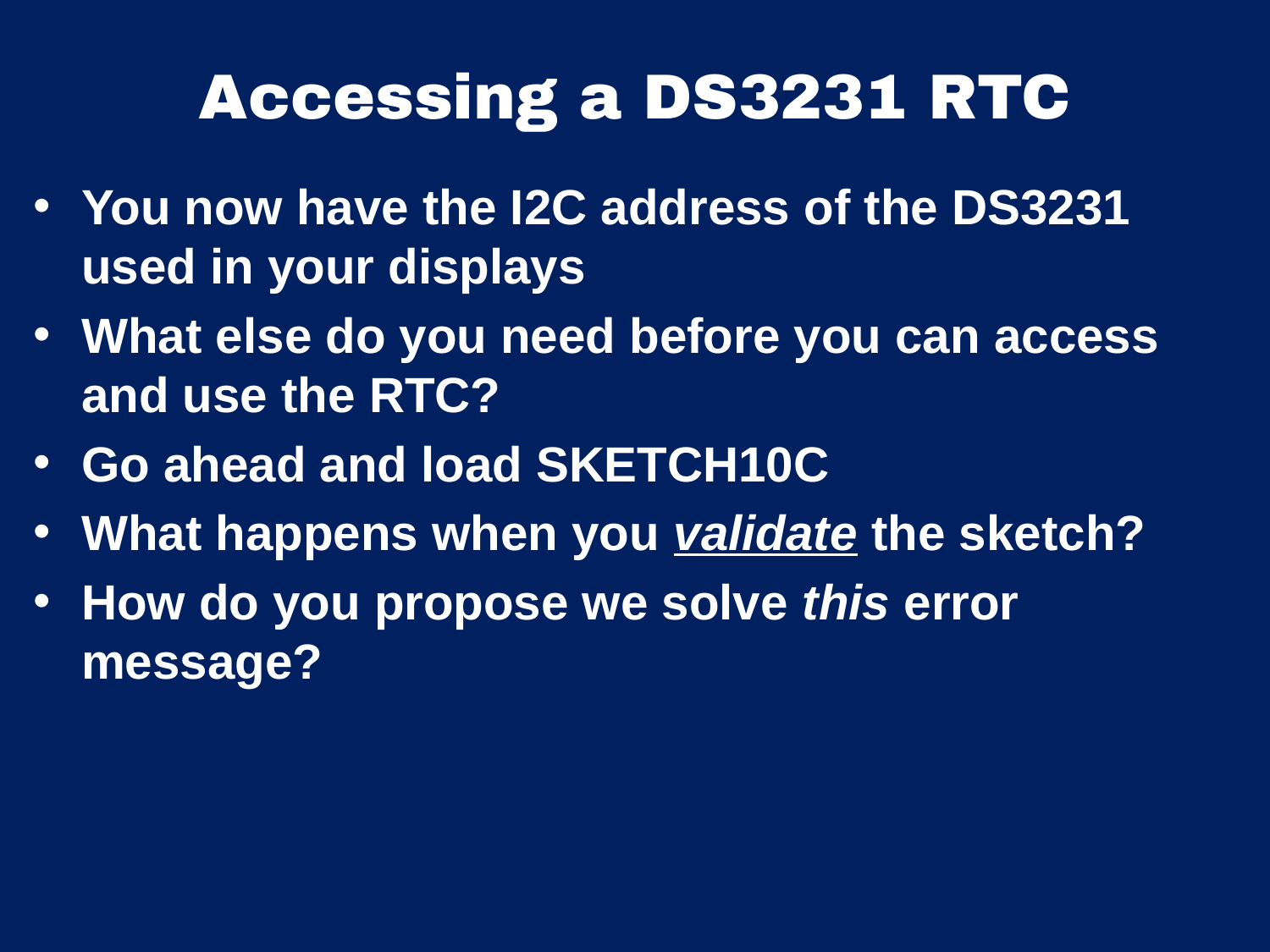

# Accessing a DS3231 RTC
You now have the I2C address of the DS3231 used in your displays
What else do you need before you can access and use the RTC?
Go ahead and load SKETCH10C
What happens when you validate the sketch?
How do you propose we solve this error message?